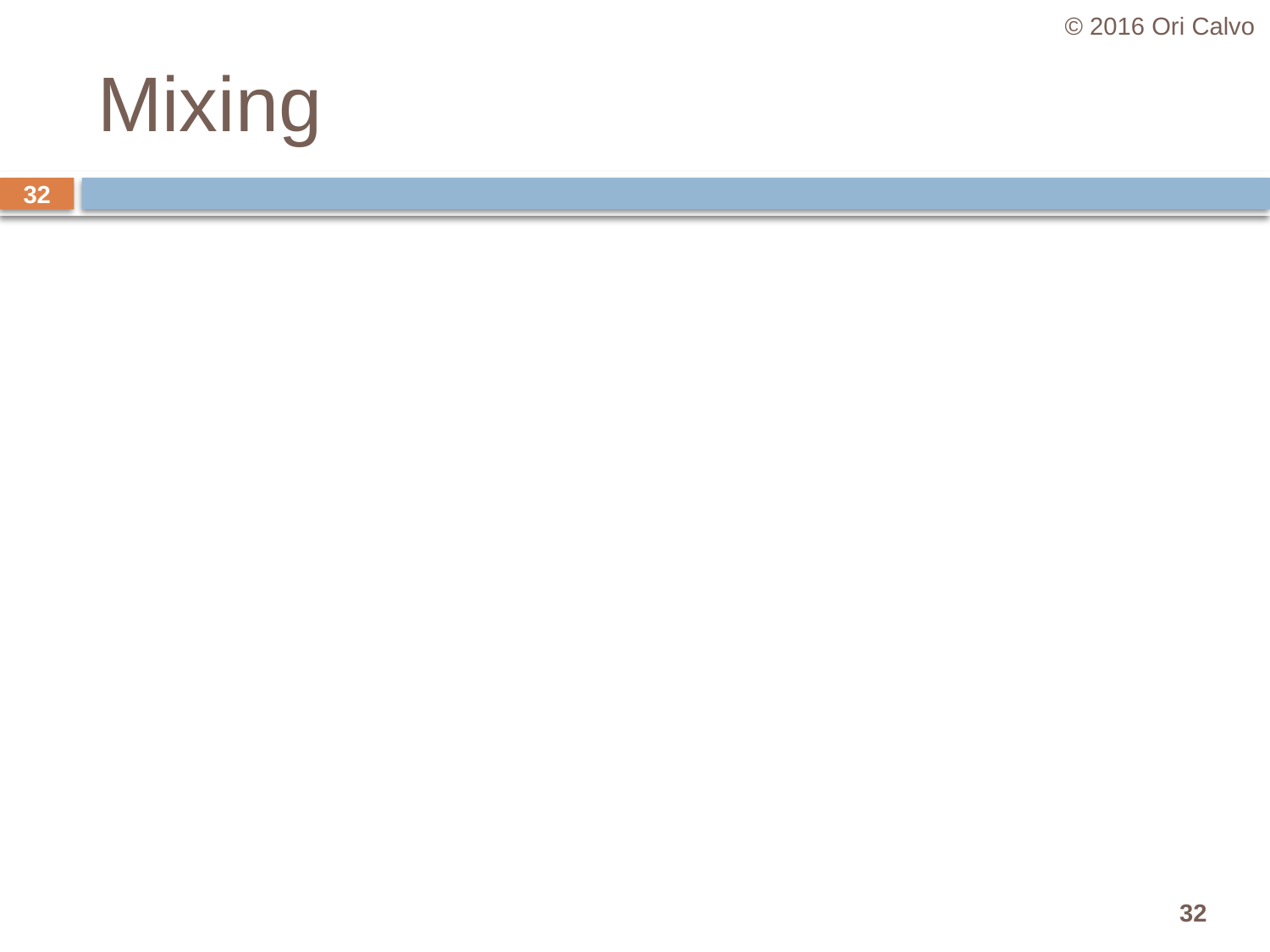

© 2016 Ori Calvo
# Mixing
32